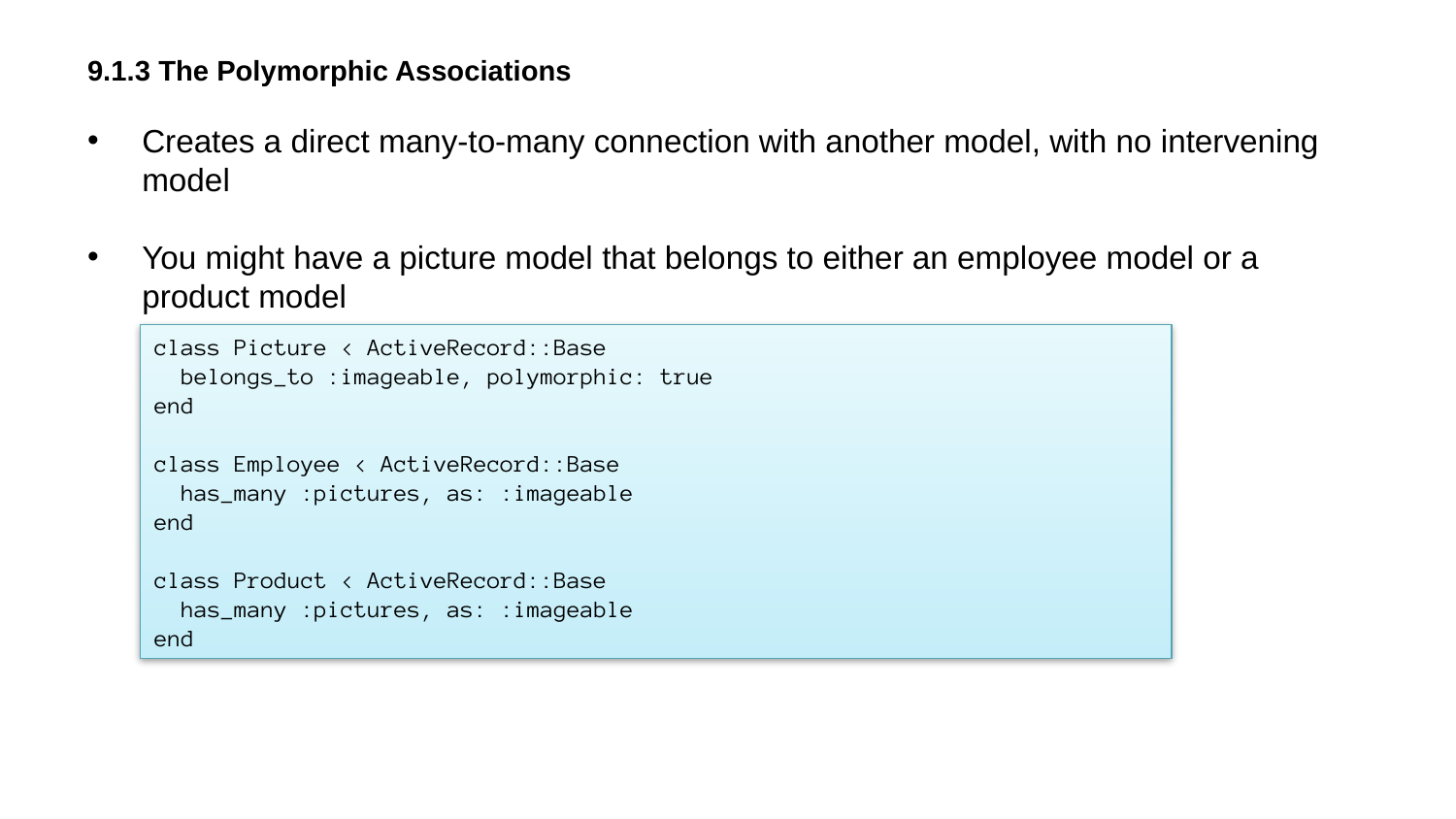

# 9.1.3 The Polymorphic Associations
Creates a direct many-to-many connection with another model, with no intervening model
You might have a picture model that belongs to either an employee model or a product model
class Picture < ActiveRecord::Base
  belongs_to :imageable, polymorphic: true
end

class Employee < ActiveRecord::Base
  has_many :pictures, as: :imageable
end

class Product < ActiveRecord::Base
  has_many :pictures, as: :imageable
end